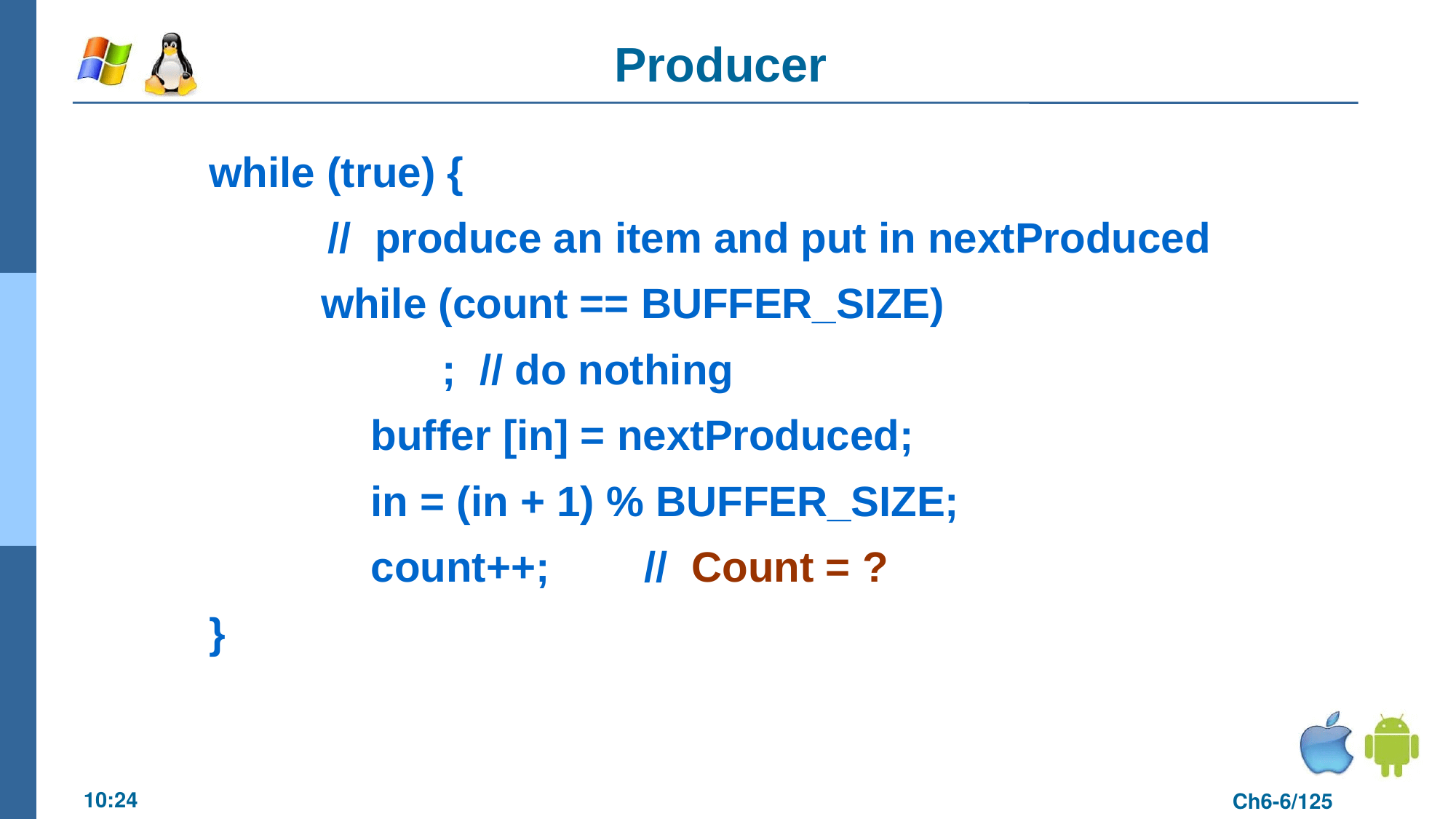

# Producer
while (true) {
          //  produce an item and put in nextProduced
	      while (count == BUFFER_SIZE)
		       ;  // do nothing
		 buffer [in] = nextProduced;
		 in = (in + 1) % BUFFER_SIZE;
		 count++;        //  Count = ?
}